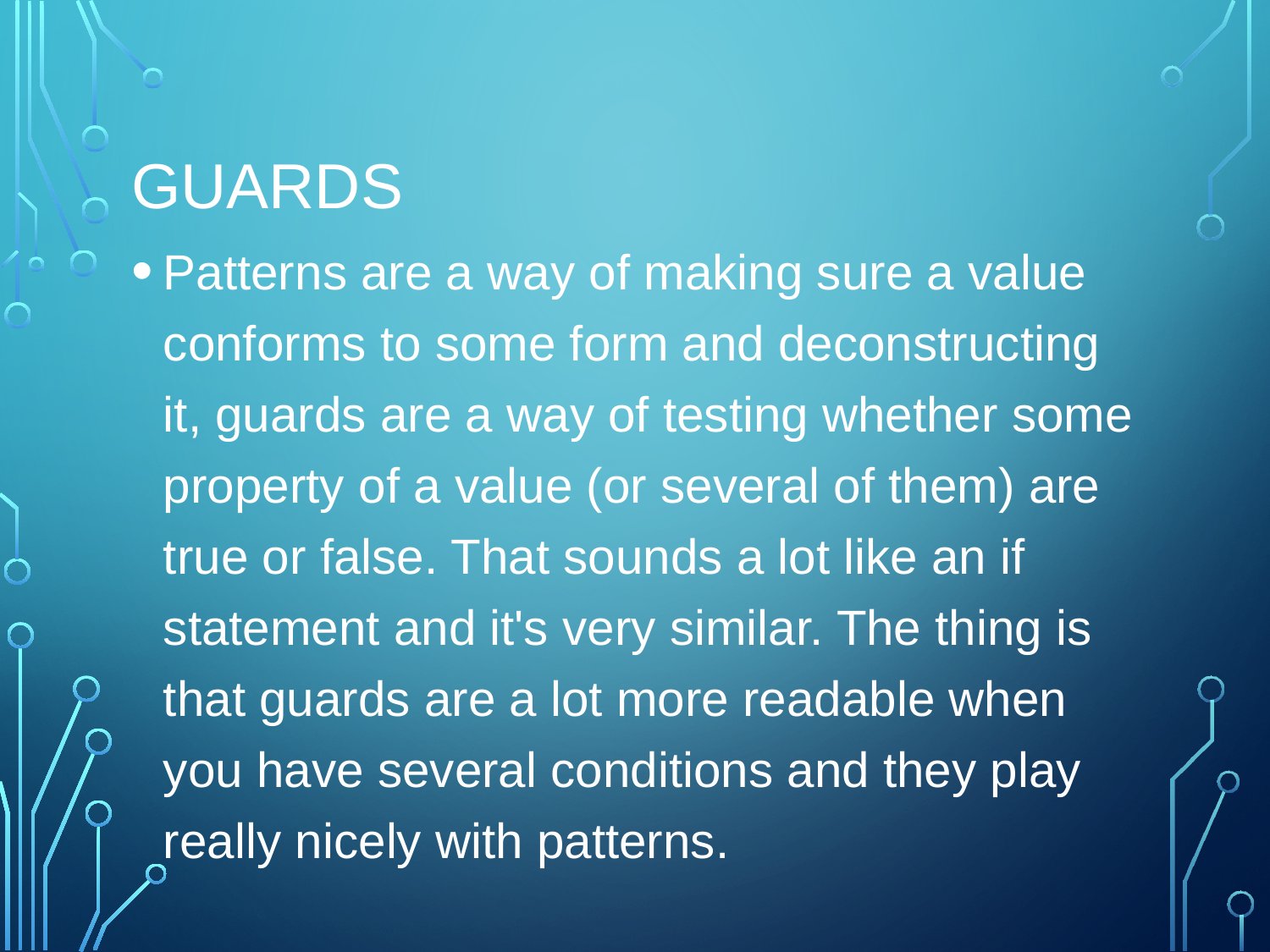

# Guards
Patterns are a way of making sure a value conforms to some form and deconstructing it, guards are a way of testing whether some property of a value (or several of them) are true or false. That sounds a lot like an if statement and it's very similar. The thing is that guards are a lot more readable when you have several conditions and they play really nicely with patterns.